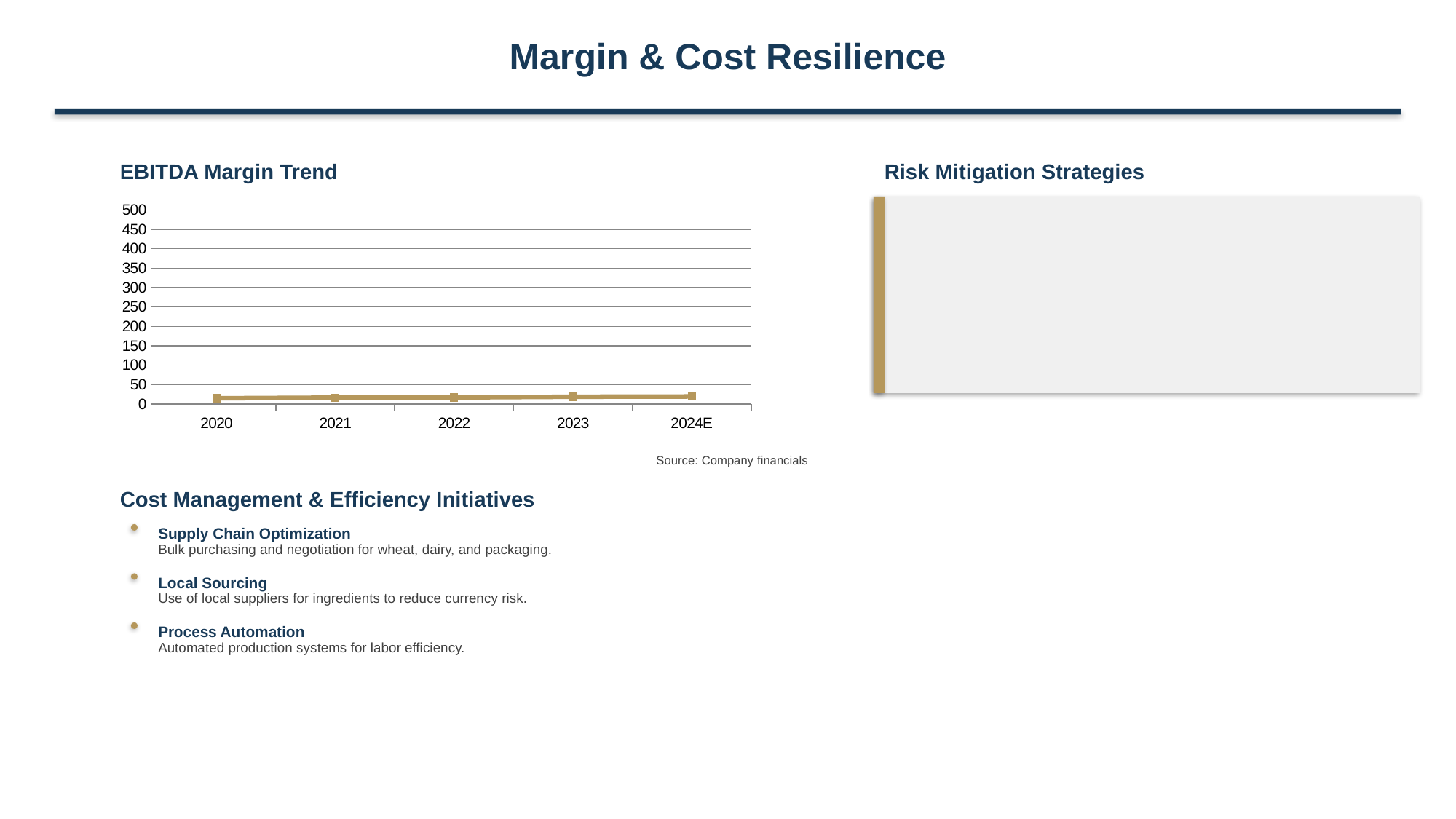

Margin & Cost Resilience

EBITDA Margin Trend
Risk Mitigation Strategies

### Chart:

| Category | EBITDA Margin % |
|---|---|
| 2020 | 15.0 |
| 2021 | 16.6 |
| 2022 | 17.2 |
| 2023 | 19.0 |
| 2024E | 19.6 |

Source: Company financials
Cost Management & Efficiency Initiatives
Supply Chain Optimization

Bulk purchasing and negotiation for wheat, dairy, and packaging.
Local Sourcing

Use of local suppliers for ingredients to reduce currency risk.
Process Automation

Automated production systems for labor efficiency.